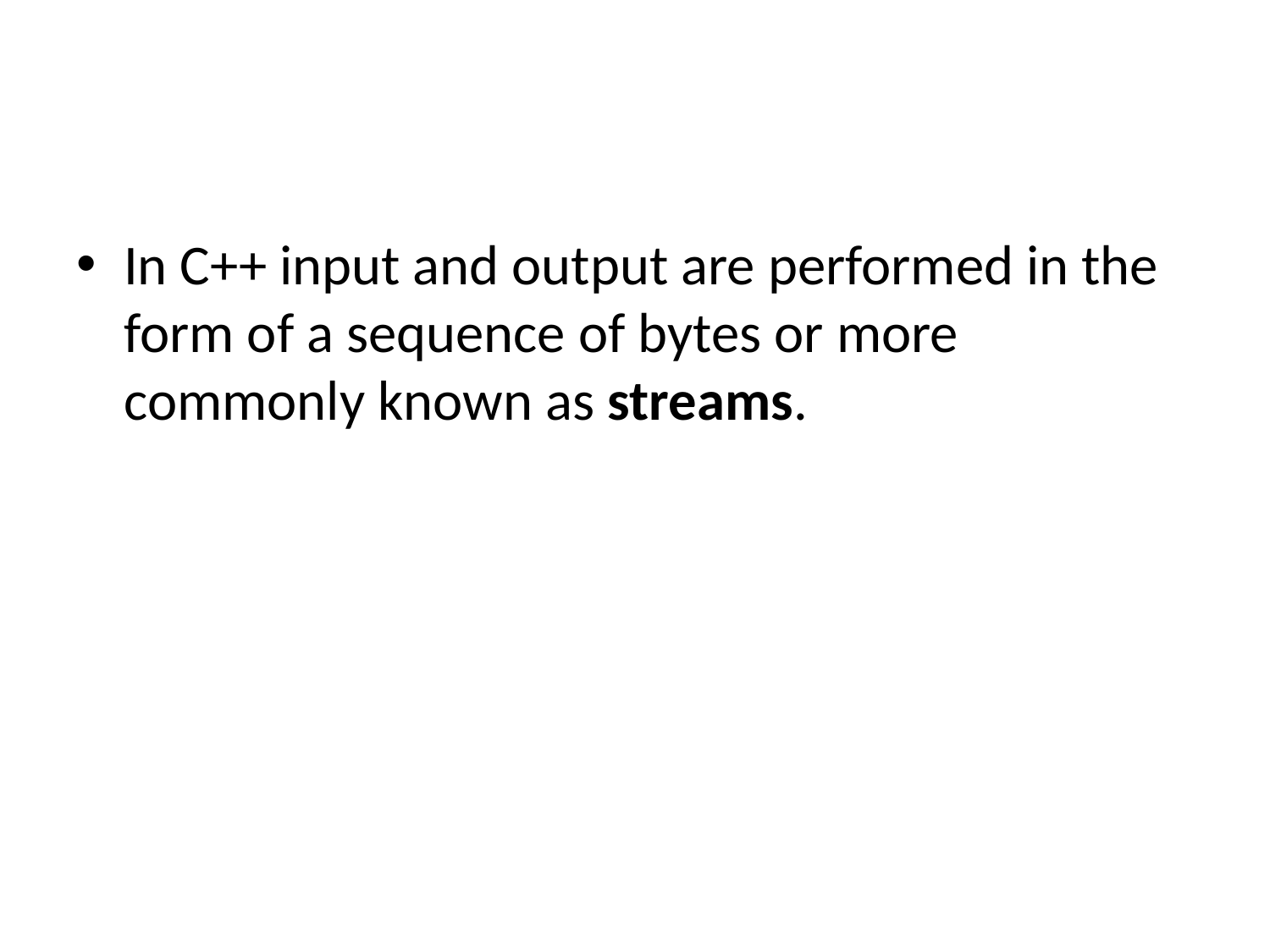

#
In C++ input and output are performed in the form of a sequence of bytes or more commonly known as streams.